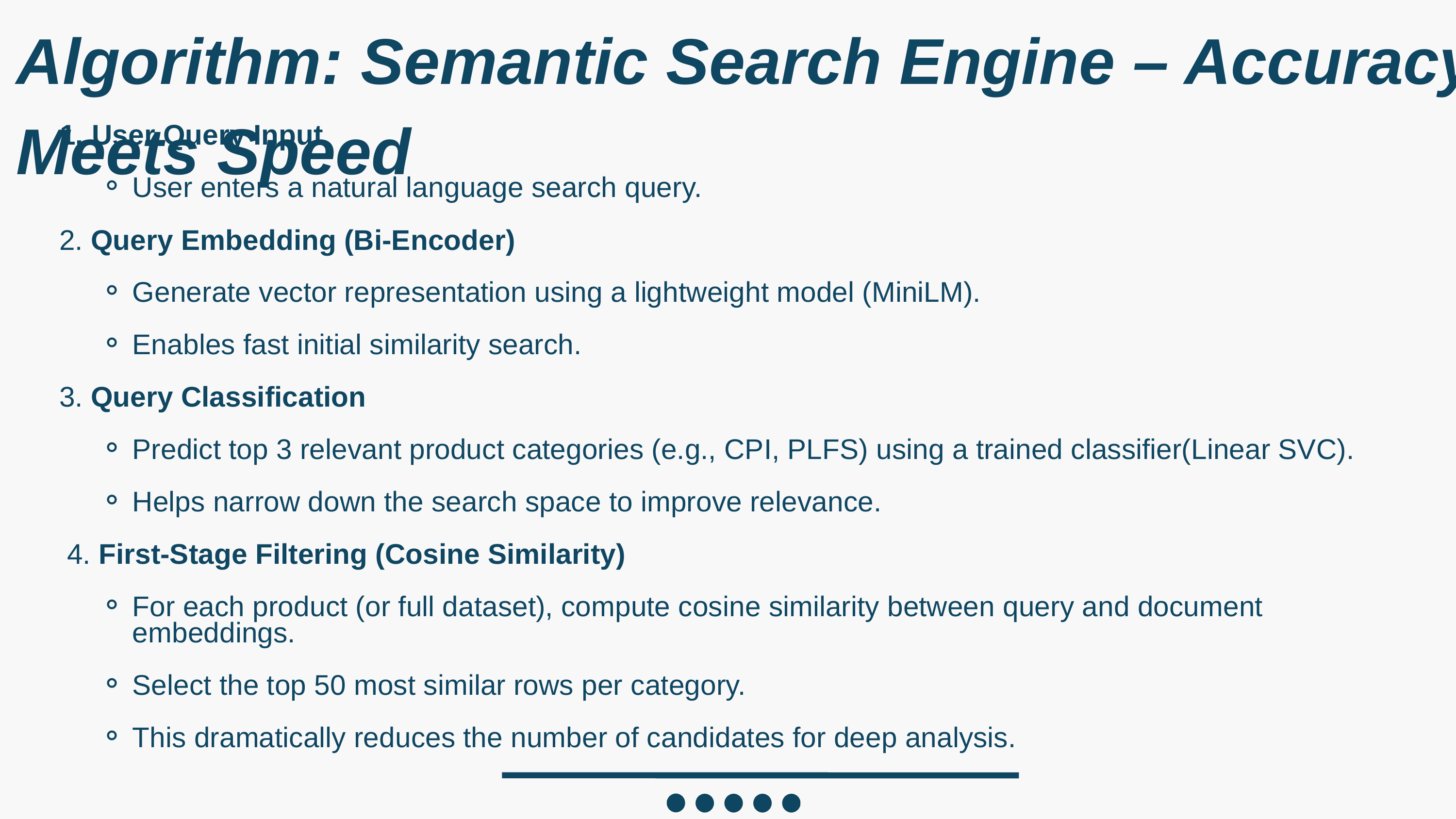

Algorithm: Semantic Search Engine – Accuracy Meets Speed
 User Query Input

User enters a natural language search query.

   2. Query Embedding (Bi-Encoder)

Generate vector representation using a lightweight model (MiniLM).

Enables fast initial similarity search.

   3. Query Classification

Predict top 3 relevant product categories (e.g., CPI, PLFS) using a trained classifier(Linear SVC).

Helps narrow down the search space to improve relevance.

    4. First-Stage Filtering (Cosine Similarity)

For each product (or full dataset), compute cosine similarity between query and document embeddings.

Select the top 50 most similar rows per category.

This dramatically reduces the number of candidates for deep analysis.